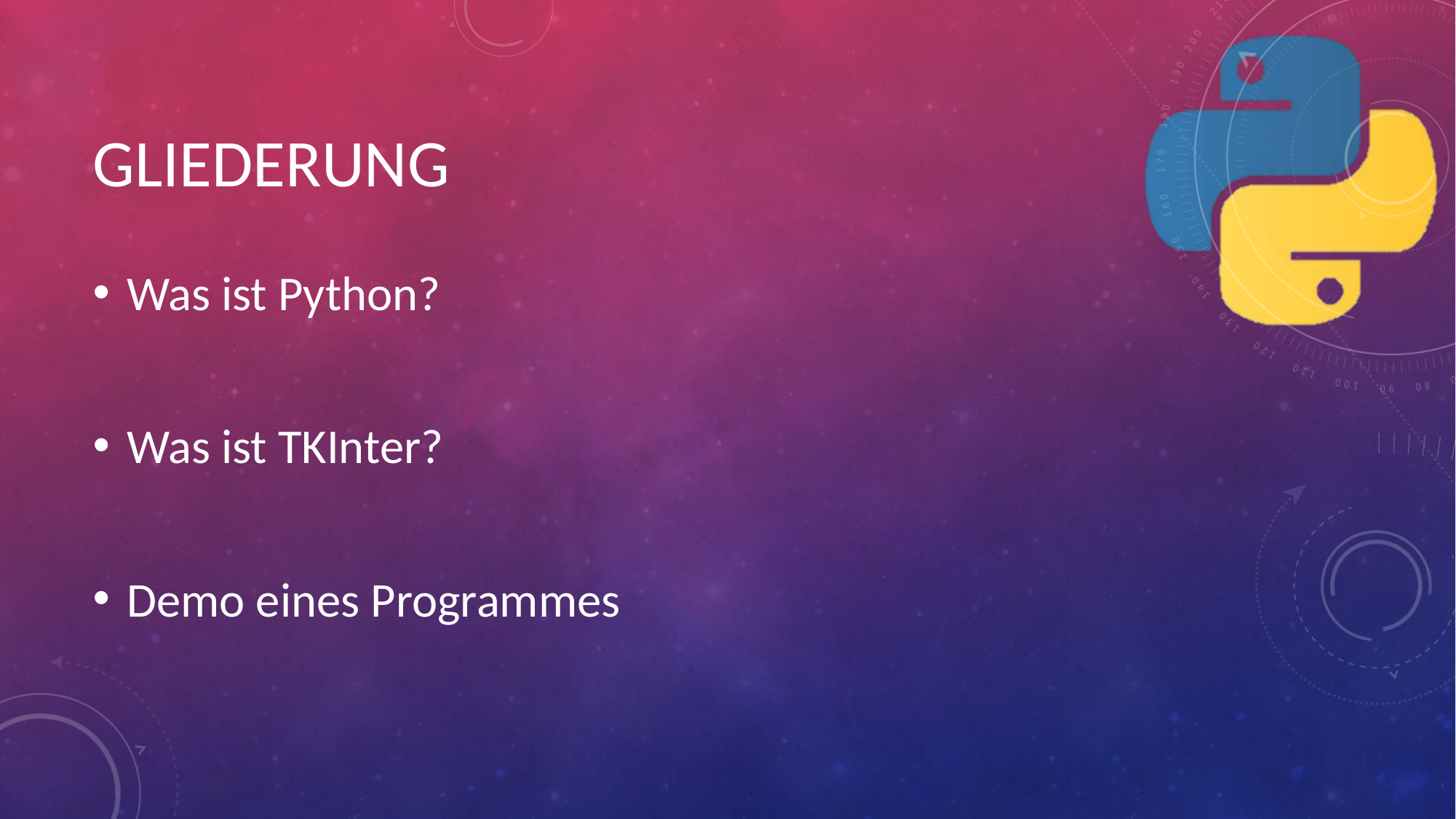

# gliederung
Was ist Python?

Was ist TKInter?

Demo eines Programmes